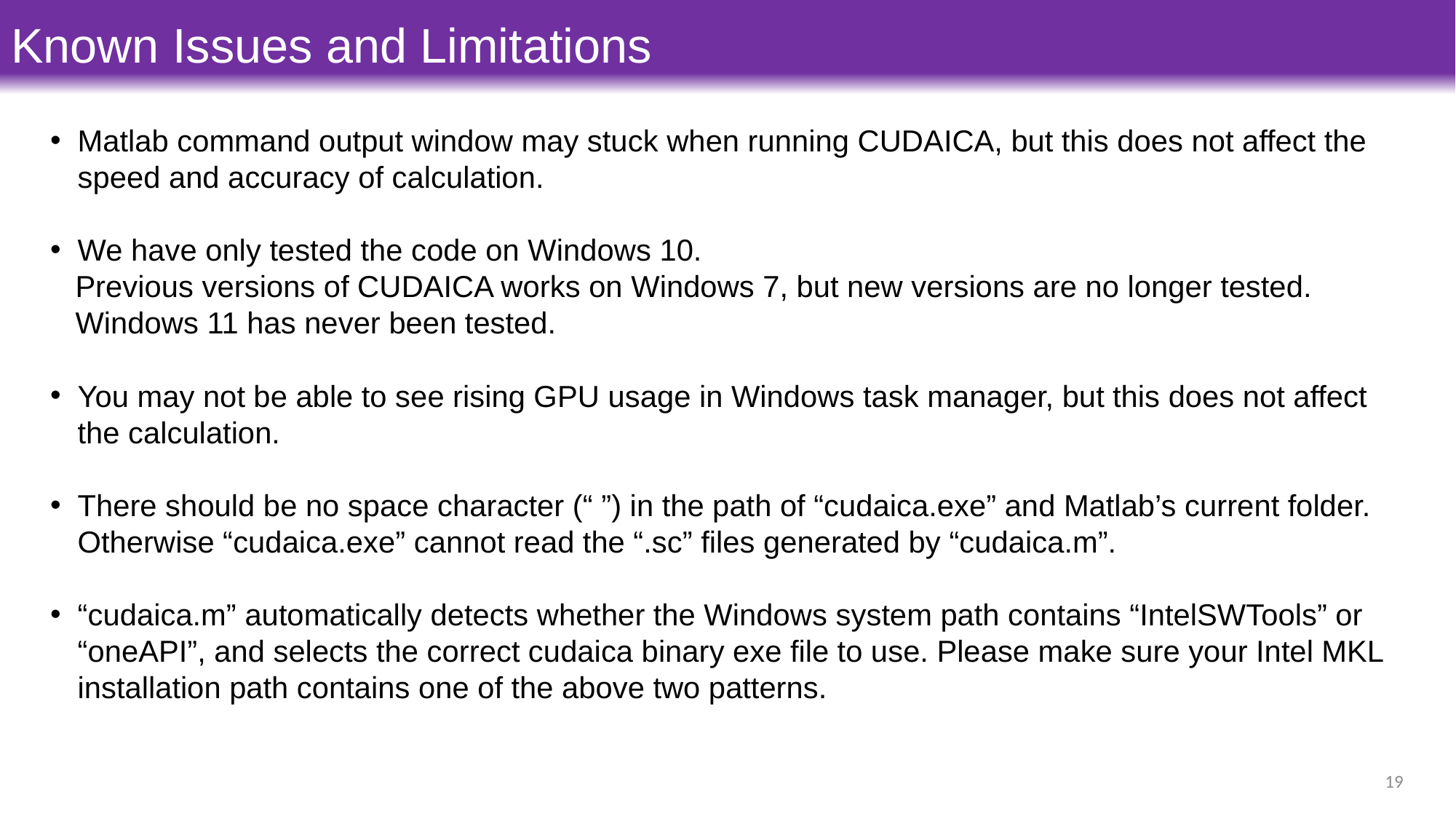

# Known Issues and Limitations
Matlab command output window may stuck when running CUDAICA, but this does not affect the speed and accuracy of calculation.

We have only tested the code on Windows 10.
   Previous versions of CUDAICA works on Windows 7, but new versions are no longer tested.
   Windows 11 has never been tested.

You may not be able to see rising GPU usage in Windows task manager, but this does not affect the calculation.

There should be no space character (“ ”) in the path of “cudaica.exe” and Matlab’s current folder. Otherwise “cudaica.exe” cannot read the “.sc” files generated by “cudaica.m”.

“cudaica.m” automatically detects whether the Windows system path contains “IntelSWTools” or “oneAPI”, and selects the correct cudaica binary exe file to use. Please make sure your Intel MKL installation path contains one of the above two patterns.
19